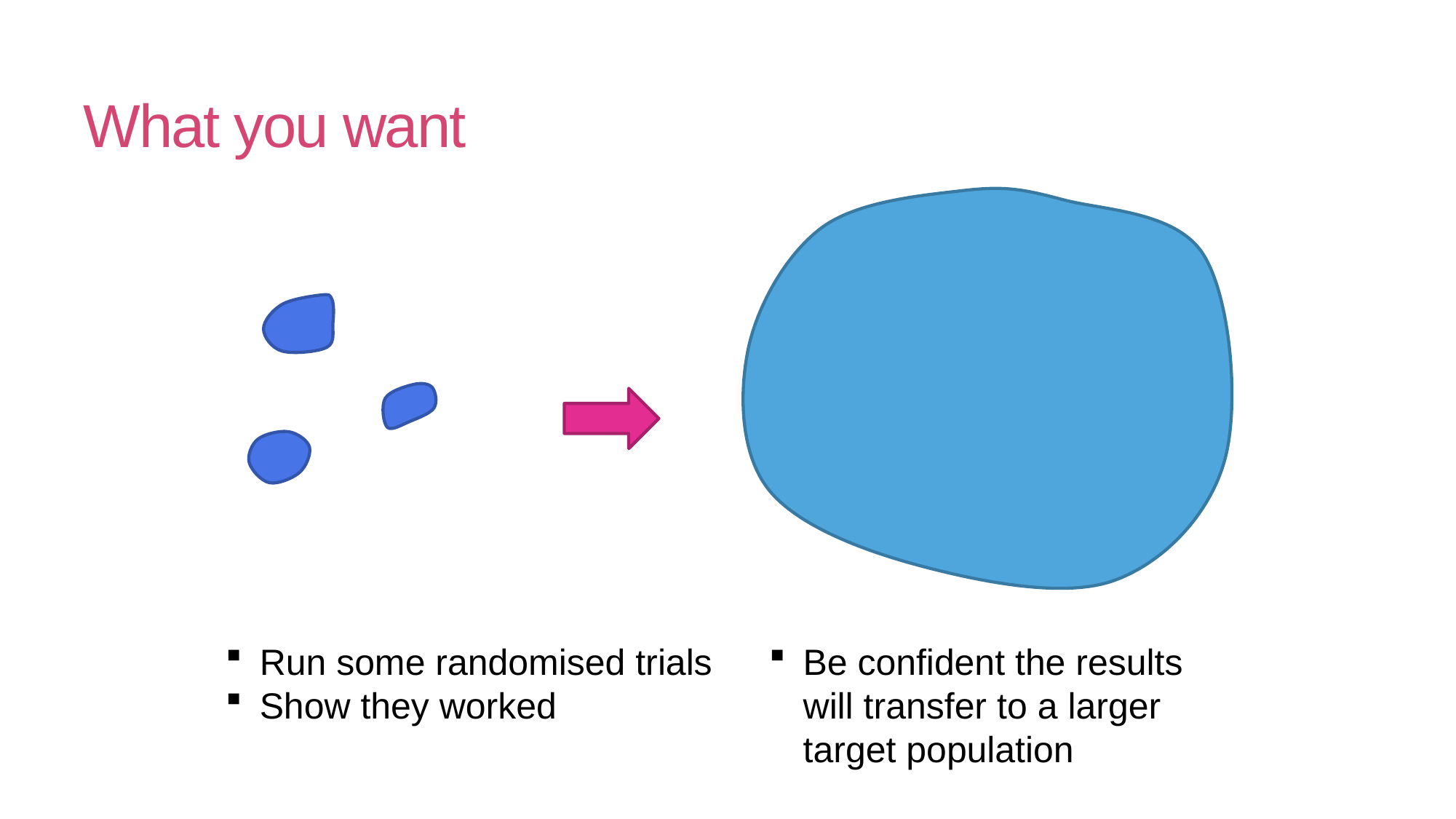

# What you want

Be confident the results will transfer to a larger target population
Run some randomised trials
Show they worked